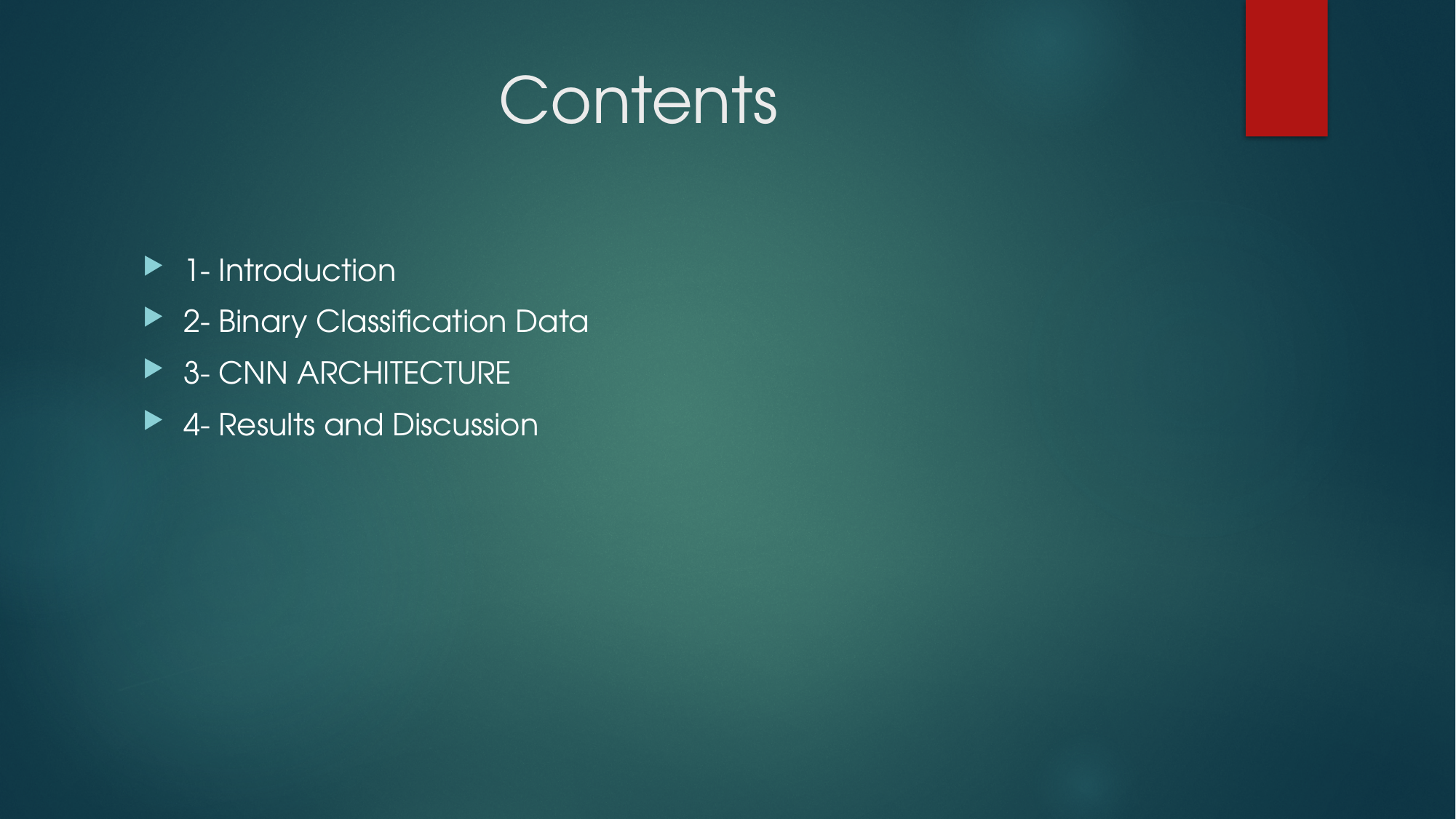

# Contents
1- Introduction
2- Binary Classification Data
3- CNN ARCHITECTURE
4- Results and Discussion